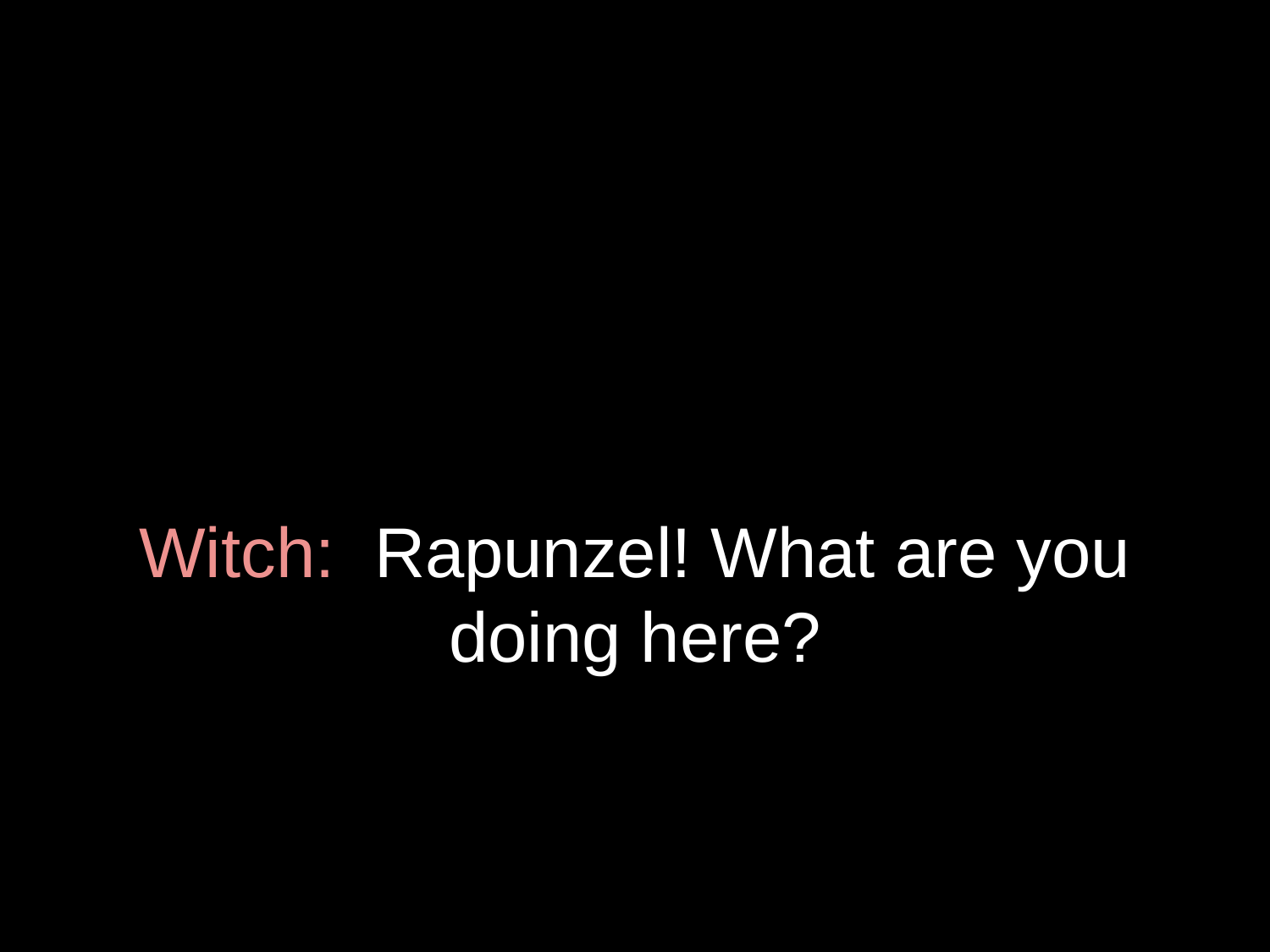

# Witch:  Rapunzel! What are you doing here?